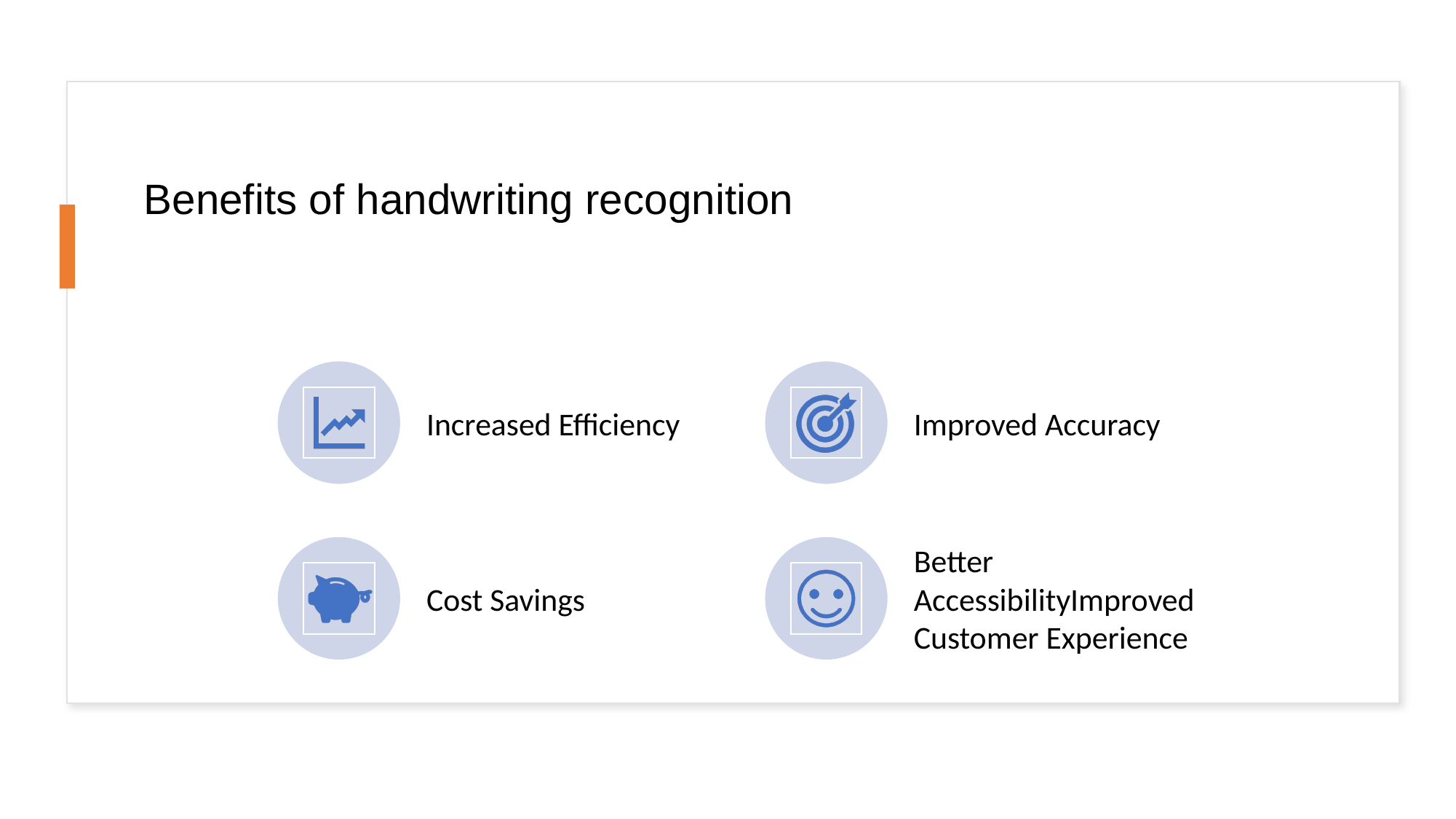

# Benefits of handwriting recognition

Increased Efficiency
Improved Accuracy
Cost Savings
Better AccessibilityImproved Customer Experience